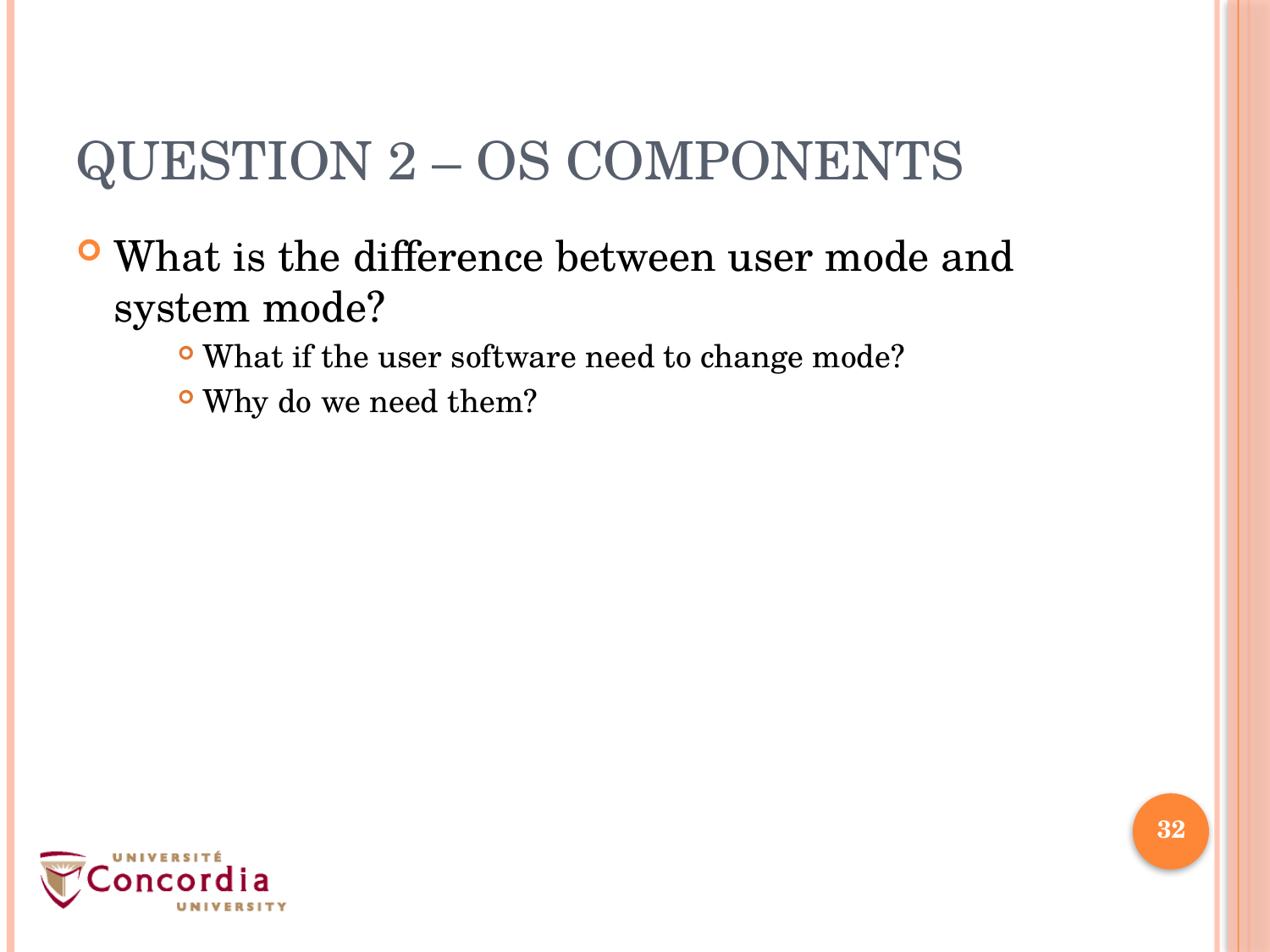

# Question 2 – OS Components
What is the difference between user mode and system mode?
What if the user software need to change mode?
Why do we need them?

32